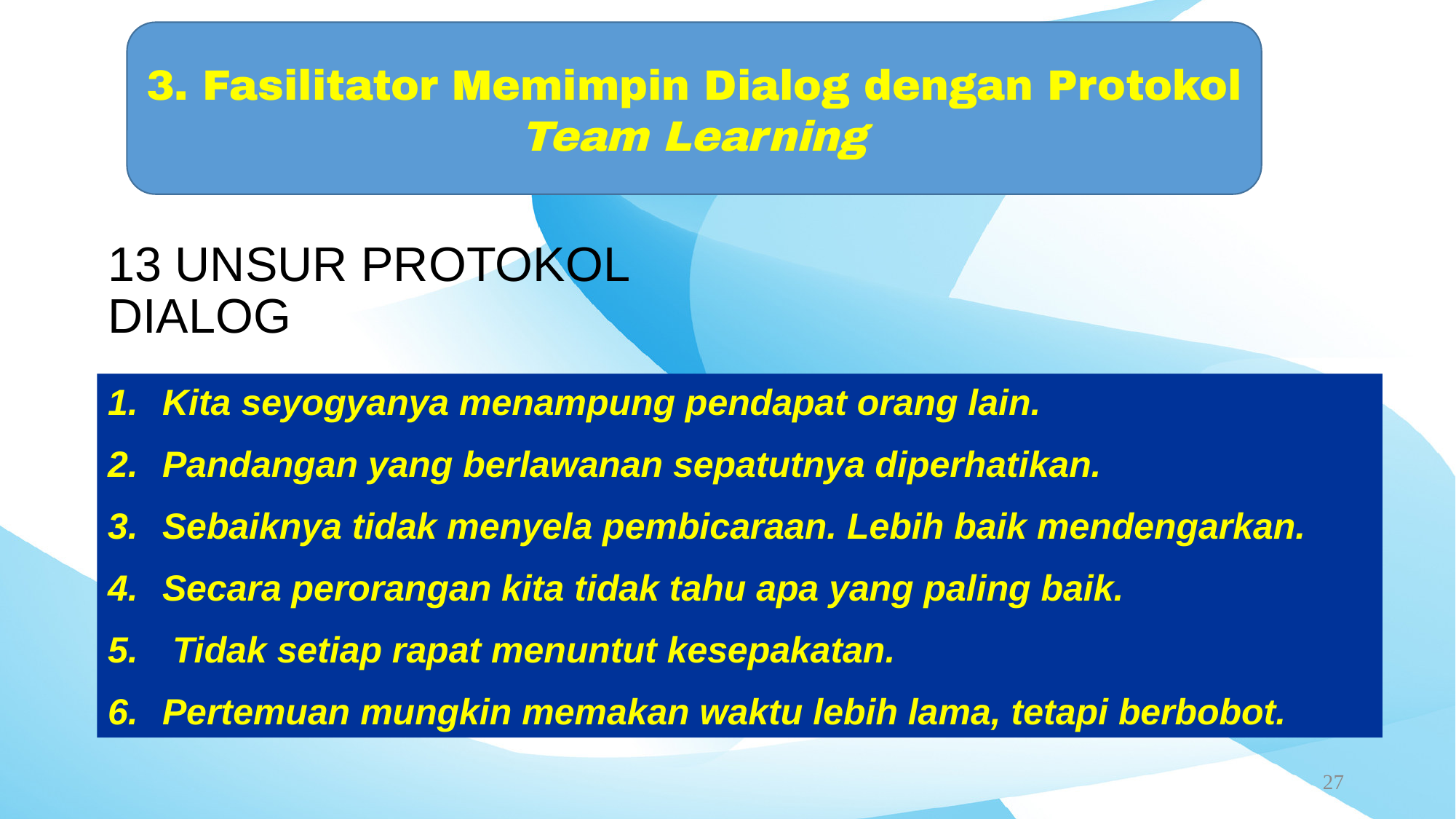

3. Fasilitator Memimpin Dialog dengan Protokol Team Learning
# 13 UNSUR PROTOKOL DIALOG
Kita seyogyanya menampung pendapat orang lain.
Pandangan yang berlawanan sepatutnya diperhatikan.
Sebaiknya tidak menyela pembicaraan. Lebih baik mendengarkan.
Secara perorangan kita tidak tahu apa yang paling baik.
 Tidak setiap rapat menuntut kesepakatan.
Pertemuan mungkin memakan waktu lebih lama, tetapi berbobot.
27